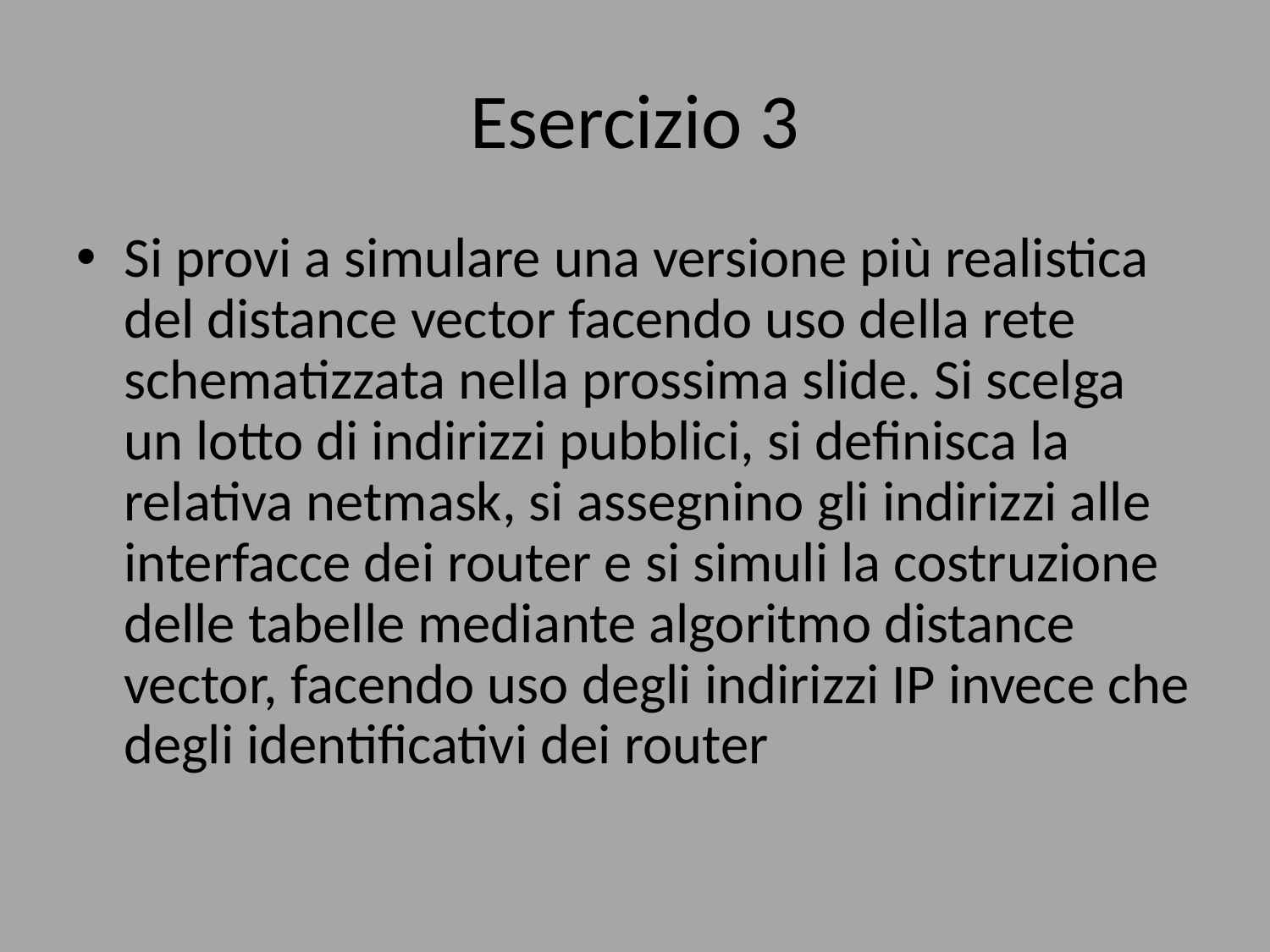

# Esercizio 3
Si provi a simulare una versione più realistica del distance vector facendo uso della rete schematizzata nella prossima slide. Si scelga un lotto di indirizzi pubblici, si definisca la relativa netmask, si assegnino gli indirizzi alle interfacce dei router e si simuli la costruzione delle tabelle mediante algoritmo distance vector, facendo uso degli indirizzi IP invece che degli identificativi dei router